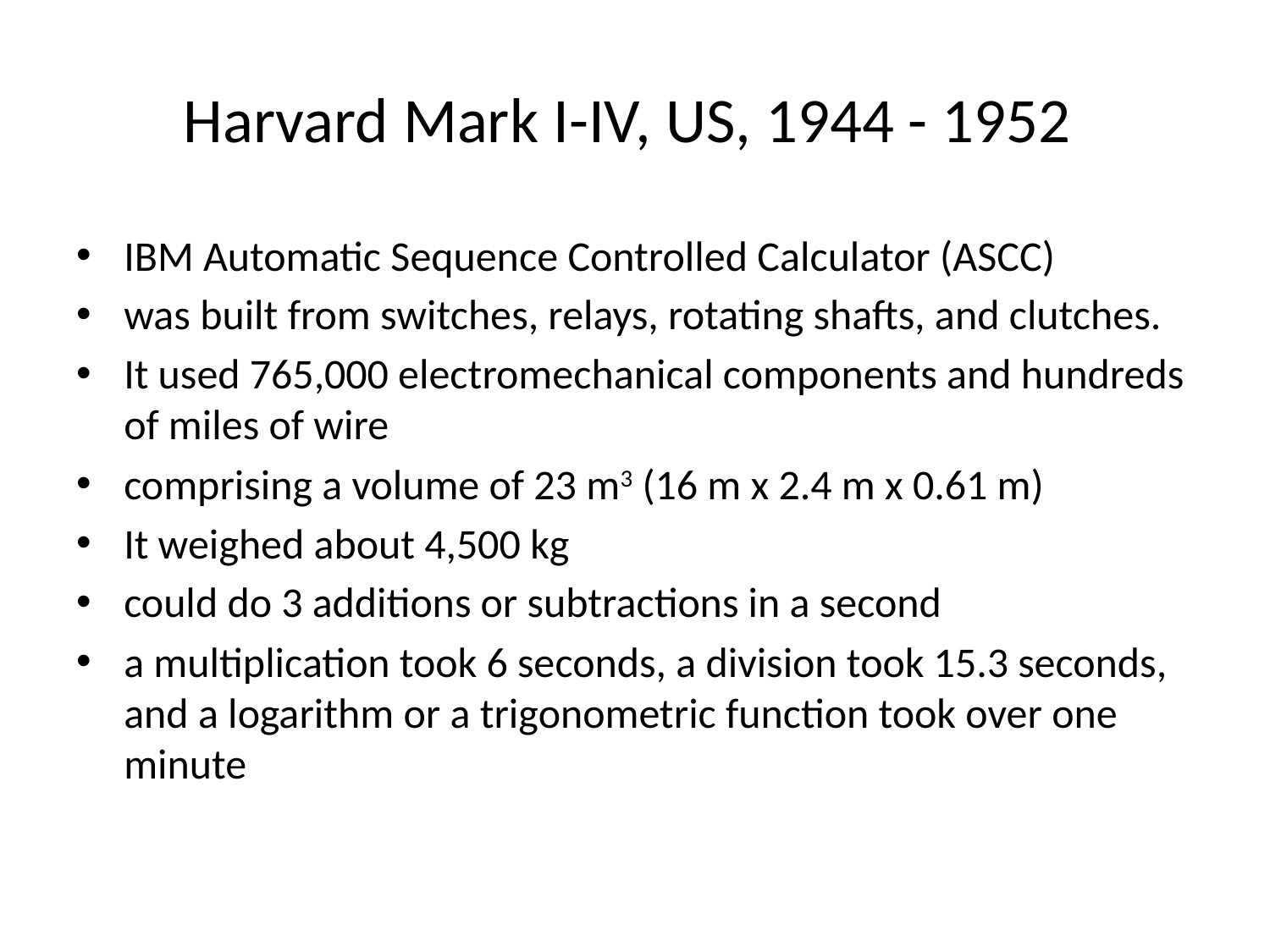

# Harvard Mark I-IV, US, 1944 - 1952
IBM Automatic Sequence Controlled Calculator (ASCC)
was built from switches, relays, rotating shafts, and clutches.
It used 765,000 electromechanical components and hundreds of miles of wire
comprising a volume of 23 m3 (16 m x 2.4 m x 0.61 m)
It weighed about 4,500 kg
could do 3 additions or subtractions in a second
a multiplication took 6 seconds, a division took 15.3 seconds, and a logarithm or a trigonometric function took over one minute